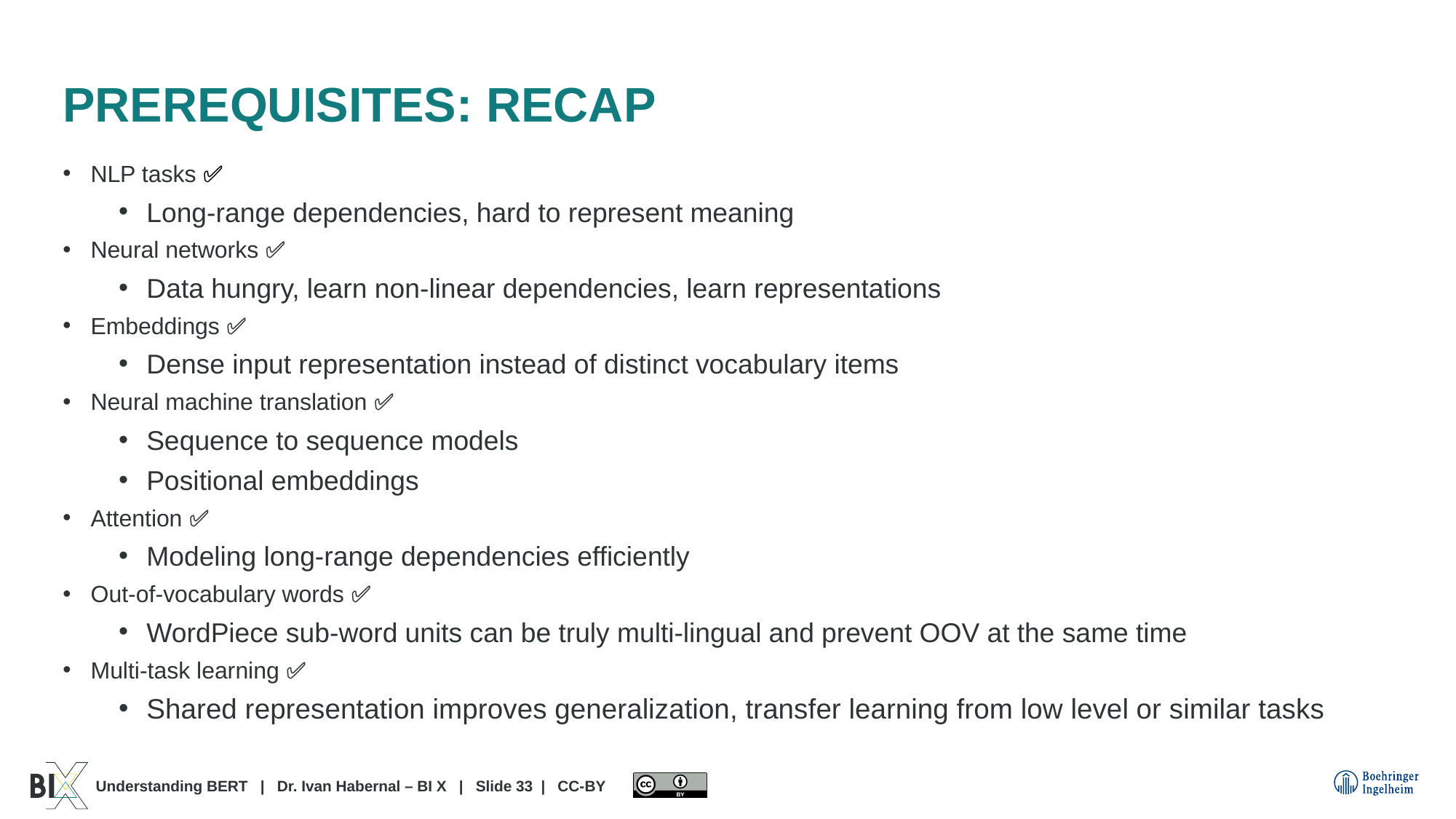

# Prerequisites: Recap
NLP tasks ✅
Long-range dependencies, hard to represent meaning
Neural networks ✅
Data hungry, learn non-linear dependencies, learn representations
Embeddings ✅
Dense input representation instead of distinct vocabulary items
Neural machine translation ✅
Sequence to sequence models
Positional embeddings
Attention ✅
Modeling long-range dependencies efficiently
Out-of-vocabulary words ✅
WordPiece sub-word units can be truly multi-lingual and prevent OOV at the same time
Multi-task learning ✅
Shared representation improves generalization, transfer learning from low level or similar tasks